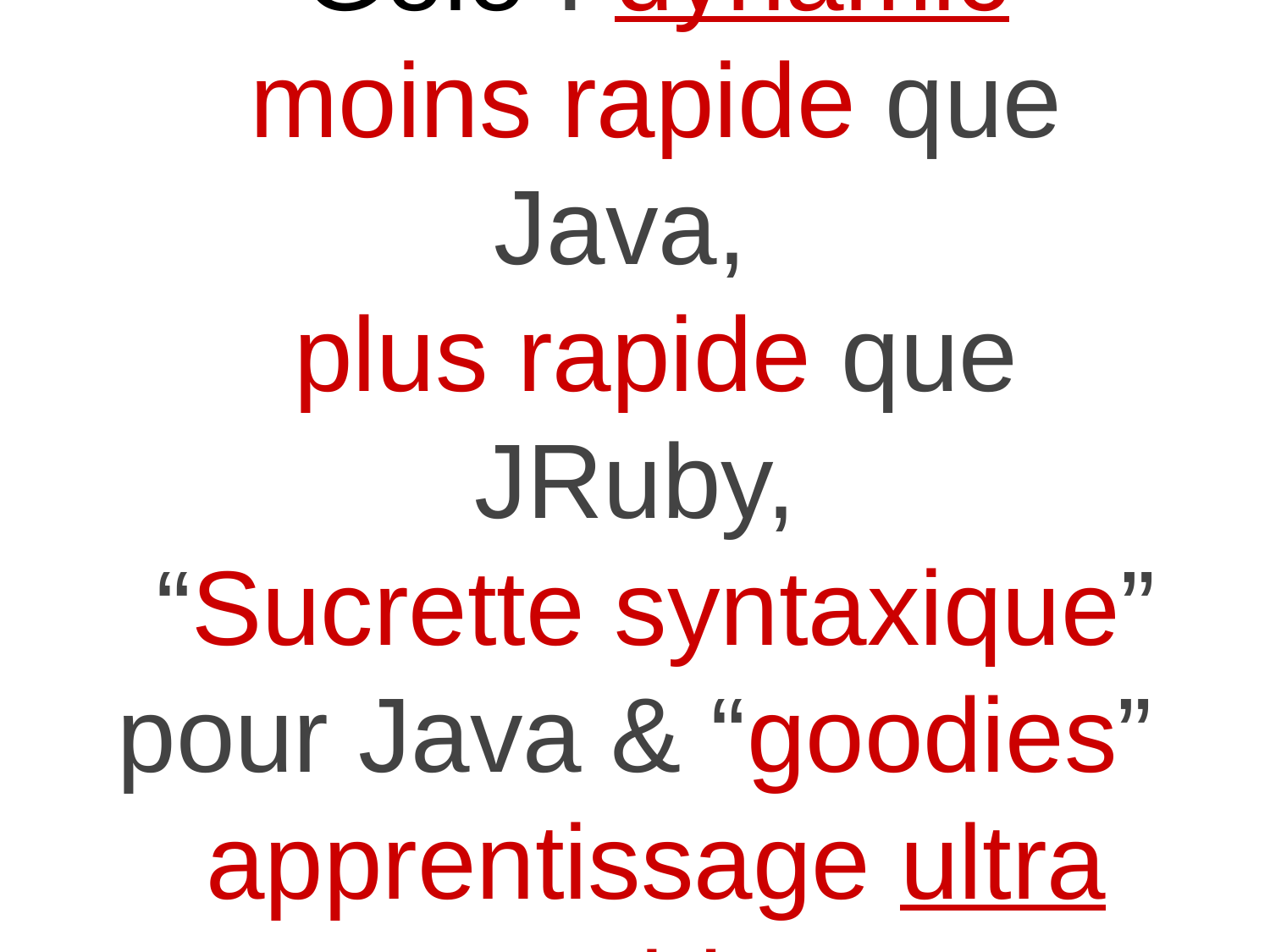

# Golo : dynamic
moins rapide que Java,
plus rapide que JRuby,
“Sucrette syntaxique” pour Java & “goodies”
apprentissage ultra rapide